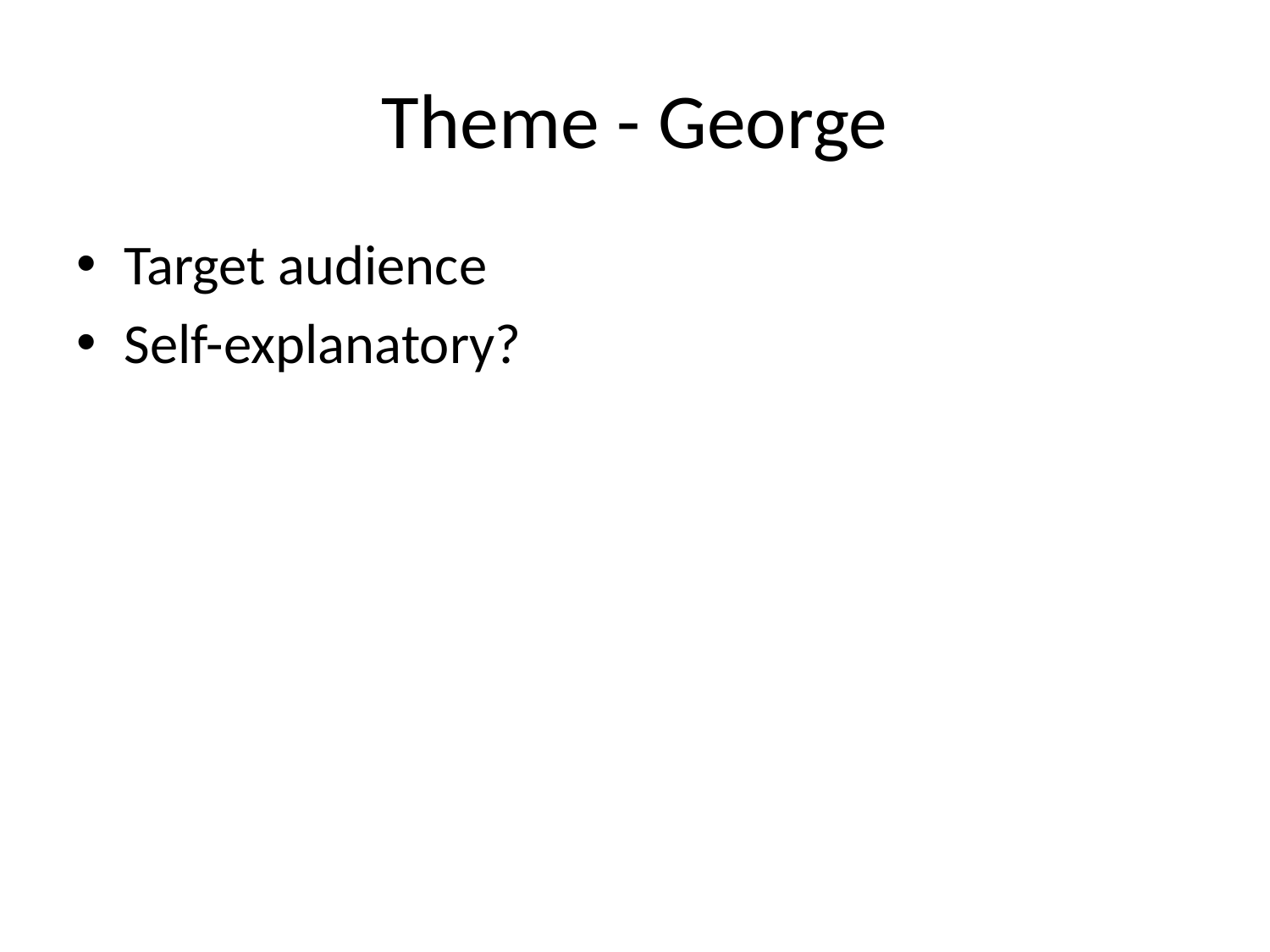

# Theme - George
Target audience
Self-explanatory?